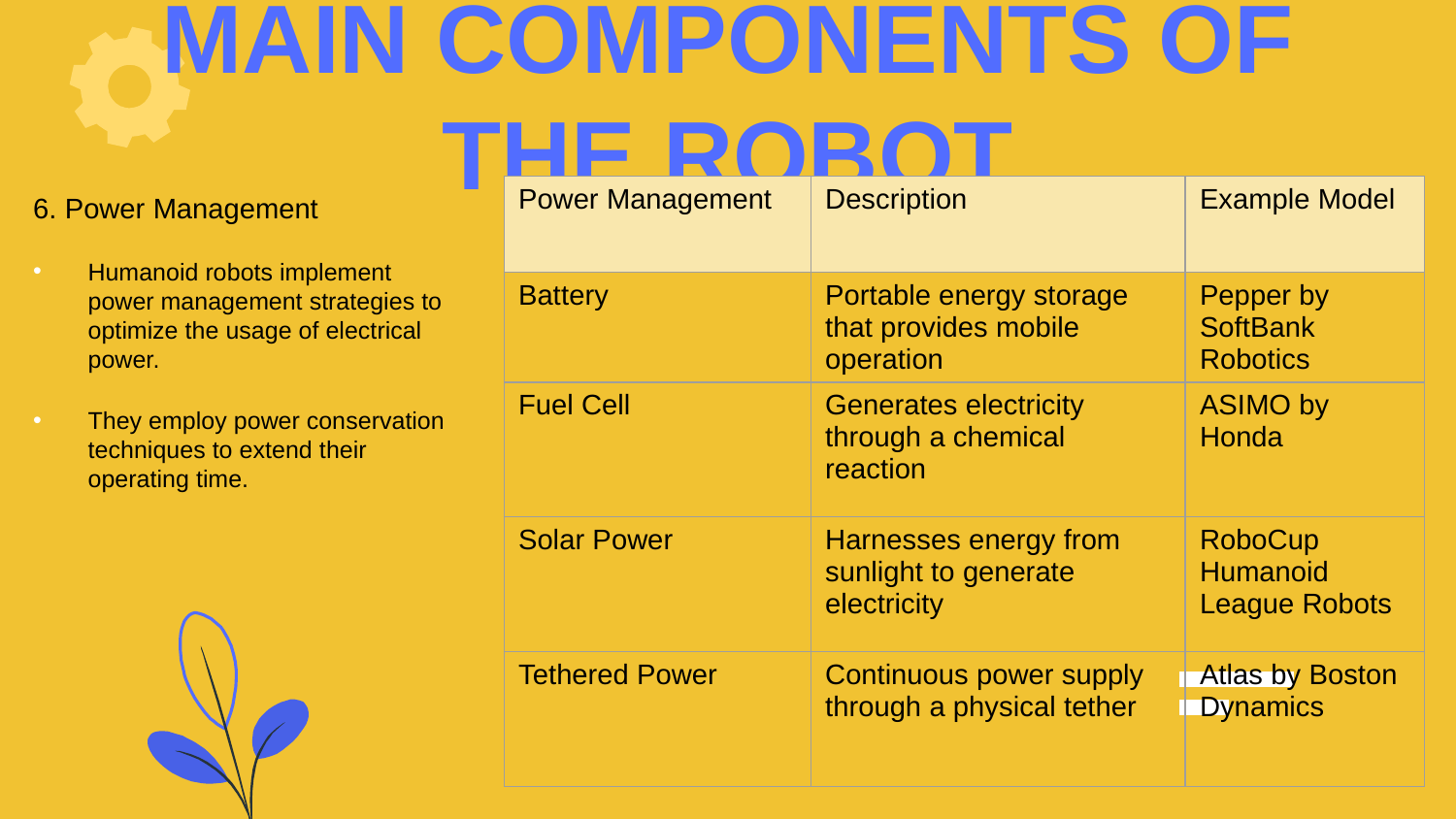

# MAIN COMPONENTS OF THE ROBOT
6. Power Management
Humanoid robots implement power management strategies to optimize the usage of electrical power.
They employ power conservation techniques to extend their operating time.
| Power Management | Description | Example Model |
| --- | --- | --- |
| Battery | Portable energy storage that provides mobile operation | Pepper by SoftBank Robotics |
| Fuel Cell | Generates electricity through a chemical reaction | ASIMO by Honda |
| Solar Power | Harnesses energy from sunlight to generate electricity | RoboCup Humanoid League Robots |
| Tethered Power | Continuous power supply through a physical tether | Atlas by Boston Dynamics |